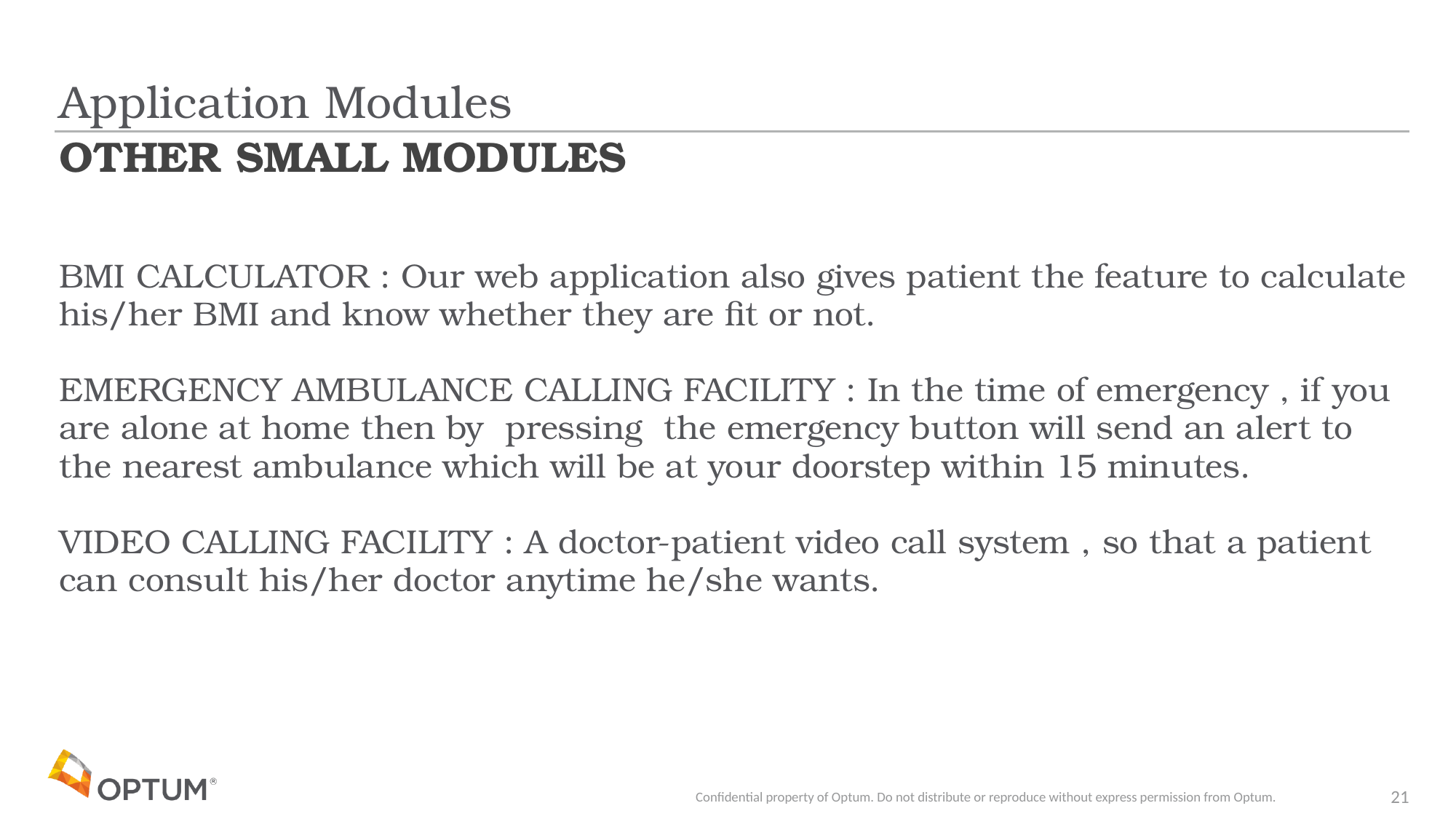

# Application Modules
OTHER SMALL MODULES

BMI CALCULATOR : Our web application also gives patient the feature to calculate his/her BMI and know whether they are fit or not.

EMERGENCY AMBULANCE CALLING FACILITY : In the time of emergency , if you are alone at home then by  pressing  the emergency button will send an alert to the nearest ambulance which will be at your doorstep within 15 minutes.

VIDEO CALLING FACILITY : A doctor-patient video call system , so that a patient can consult his/her doctor anytime he/she wants.
Confidential property of Optum. Do not distribute or reproduce without express permission from Optum.
21